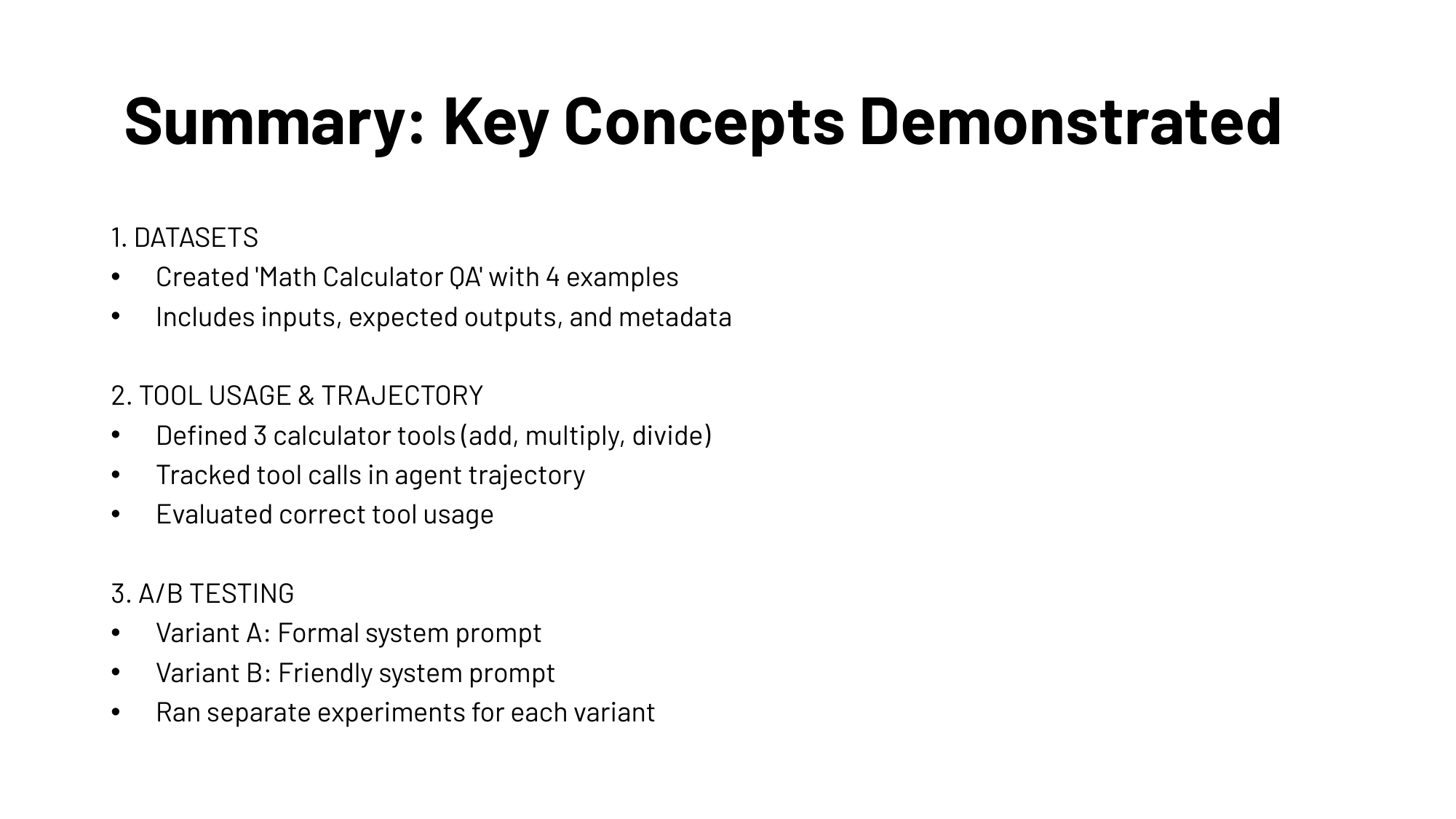

# Summary: Key Concepts Demonstrated
1. DATASETS
   Created 'Math Calculator QA' with 4 examples
   Includes inputs, expected outputs, and metadata

2. TOOL USAGE & TRAJECTORY
   Defined 3 calculator tools (add, multiply, divide)
   Tracked tool calls in agent trajectory
   Evaluated correct tool usage

3. A/B TESTING
   Variant A: Formal system prompt
   Variant B: Friendly system prompt
   Ran separate experiments for each variant